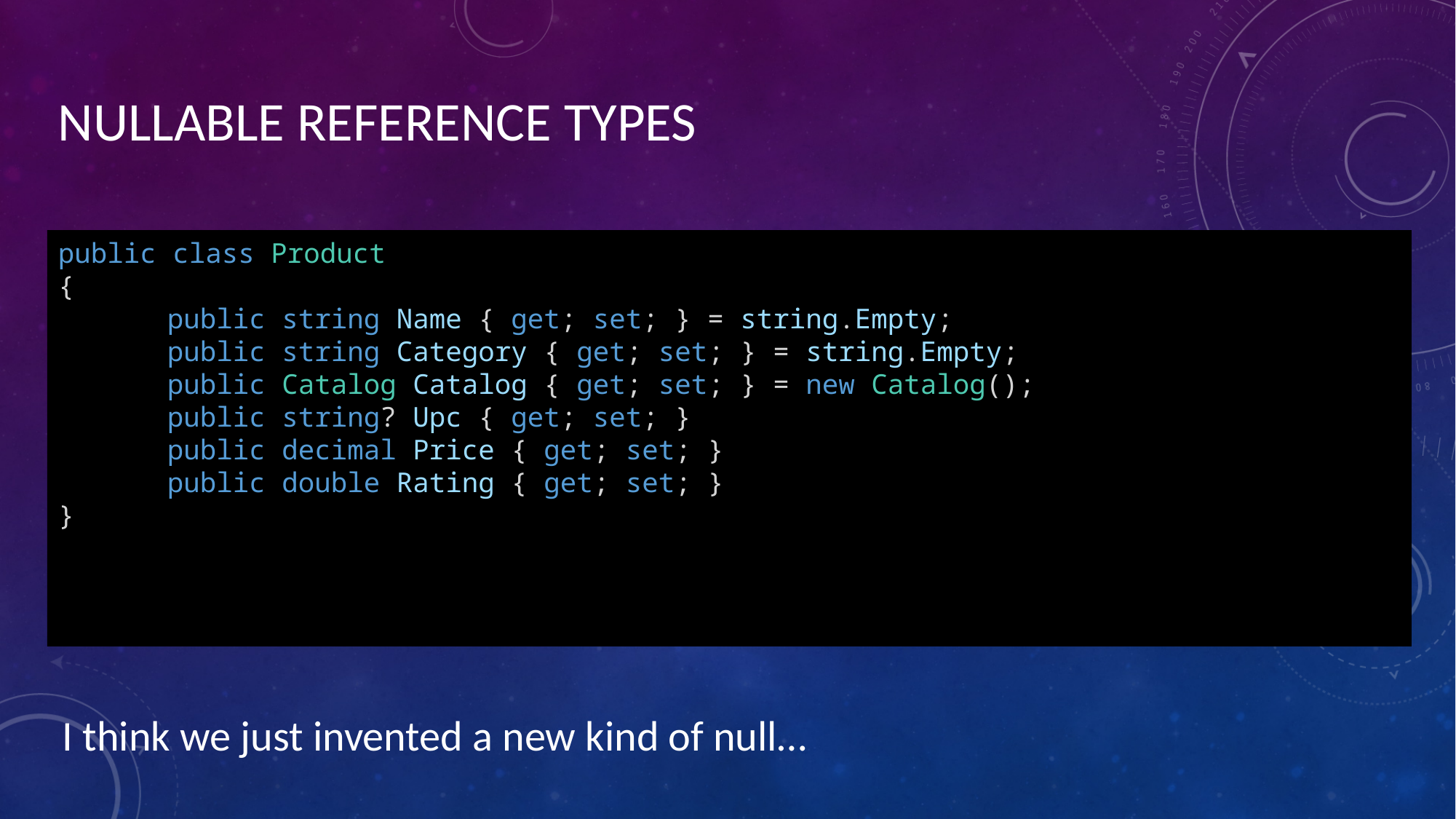

# Nullable Reference Types
public class Product
{
	public string Name { get; set; } = string.Empty;
	public string Category { get; set; } = string.Empty;
	public Catalog Catalog { get; set; } = new Catalog();
	public string? Upc { get; set; }
	public decimal Price { get; set; }
	public double Rating { get; set; }
}

I think we just invented a new kind of null…